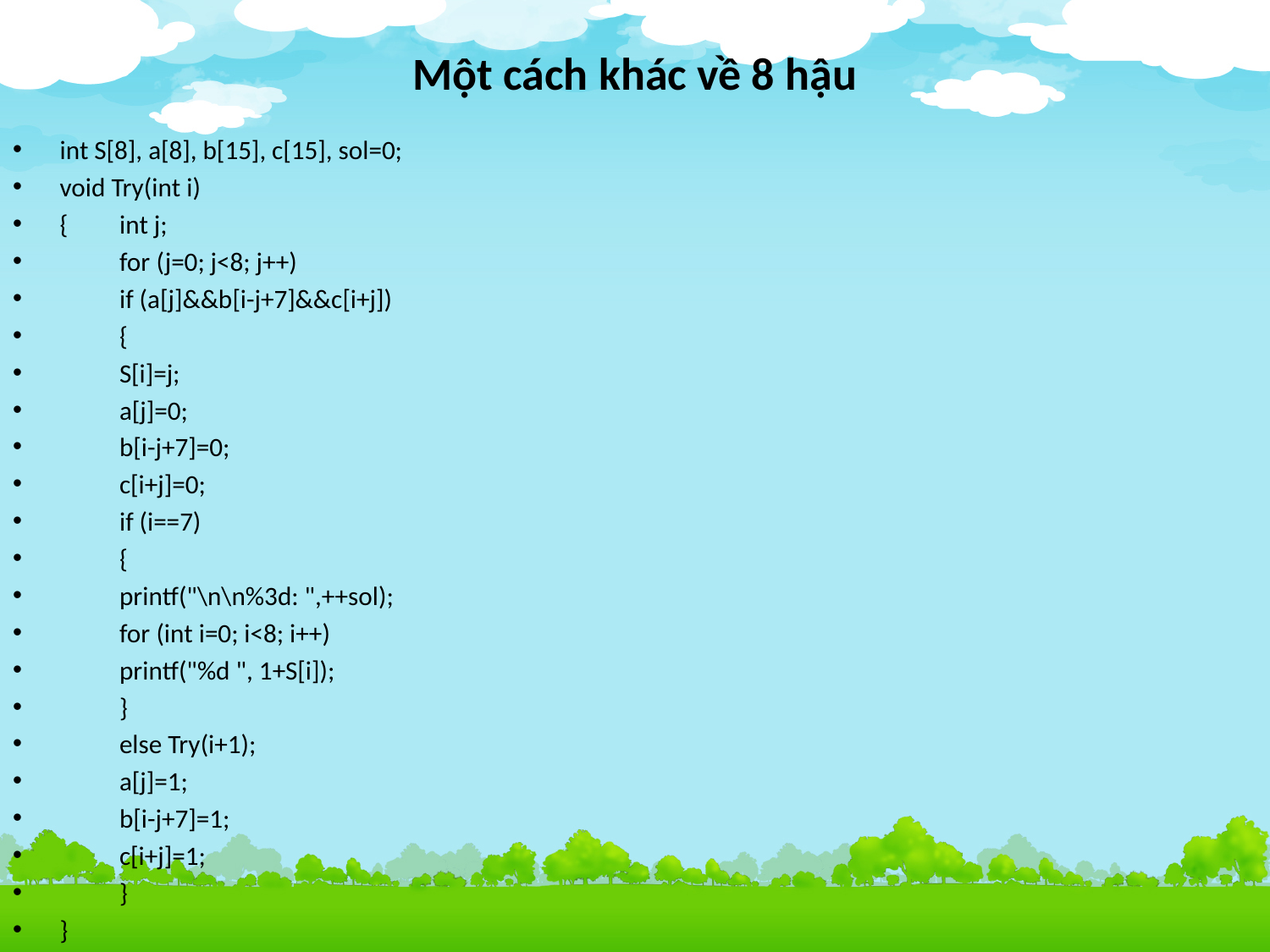

# Một cách khác về 8 hậu
int S[8], a[8], b[15], c[15], sol=0;
void Try(int i)
{	int j;
  	for (j=0; j<8; j++)
  		if (a[j]&&b[i-j+7]&&c[i+j])
		{
    		S[i]=j;
    		a[j]=0;
			b[i-j+7]=0;
			c[i+j]=0;
    		if (i==7)
			{
				printf("\n\n%3d: ",++sol);
  				for (int i=0; i<8; i++)
  					printf("%d ", 1+S[i]);
			}
			else Try(i+1);
    			a[j]=1;
			b[i-j+7]=1;
			c[i+j]=1;
  		}
}